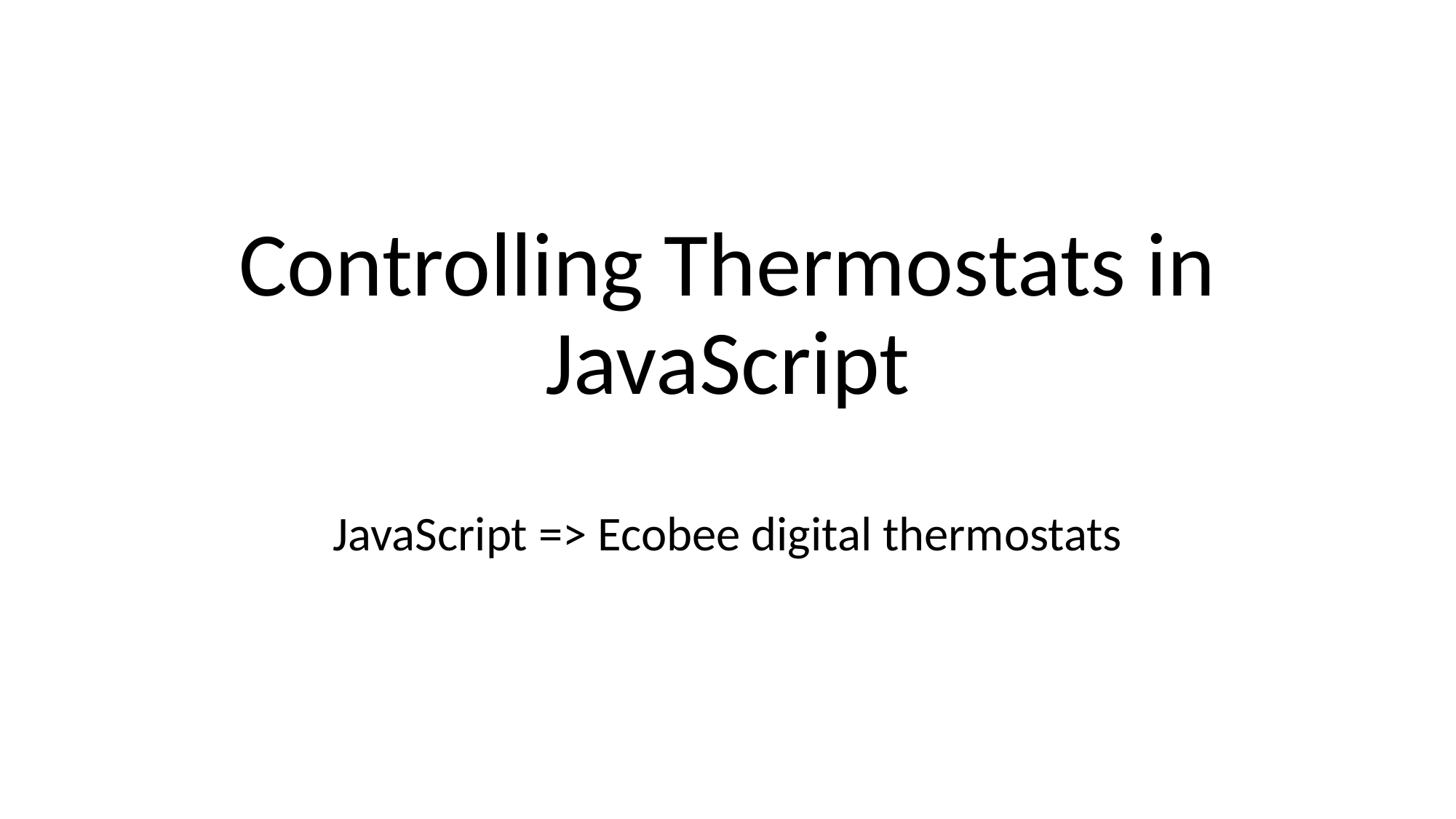

# Controlling Thermostats in JavaScript

JavaScript => Ecobee digital thermostats